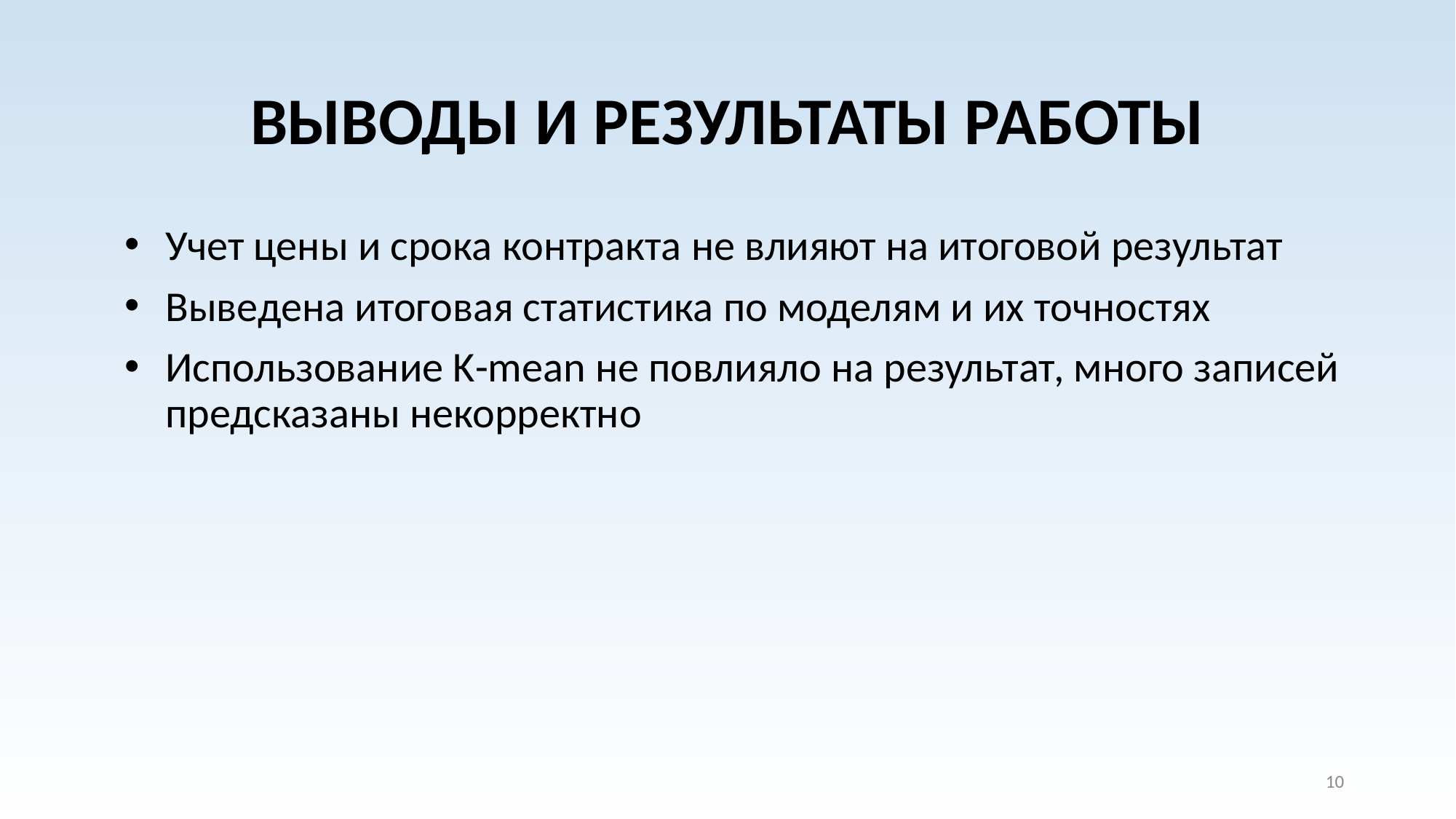

# ВЫВОДЫ И РЕЗУЛЬТАТЫ РАБОТЫ
Учет цены и срока контракта не влияют на итоговой результат
Выведена итоговая статистика по моделям и их точностях
Использование K-mean не повлияло на результат, много записей предсказаны некорректно
10